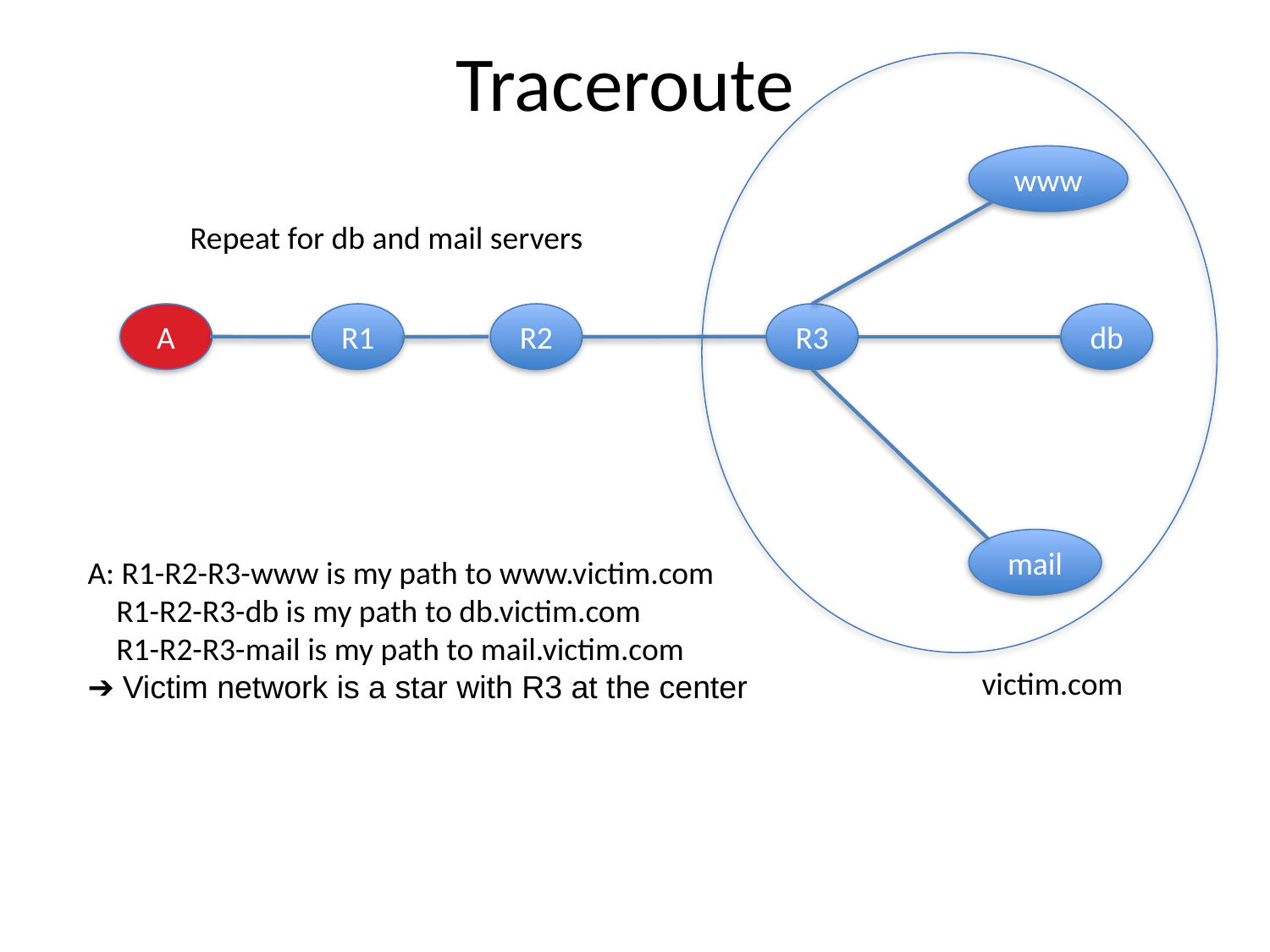

Traceroute

www
Repeat for db and mail servers
A
R1
R2
R3
db
mail
A: R1-R2-R3-www is my path to www.victim.com
    R1-R2-R3-db is my path to db.victim.com
    R1-R2-R3-mail is my path to mail.victim.com
➔ Victim network is a star with R3 at the center

victim.com